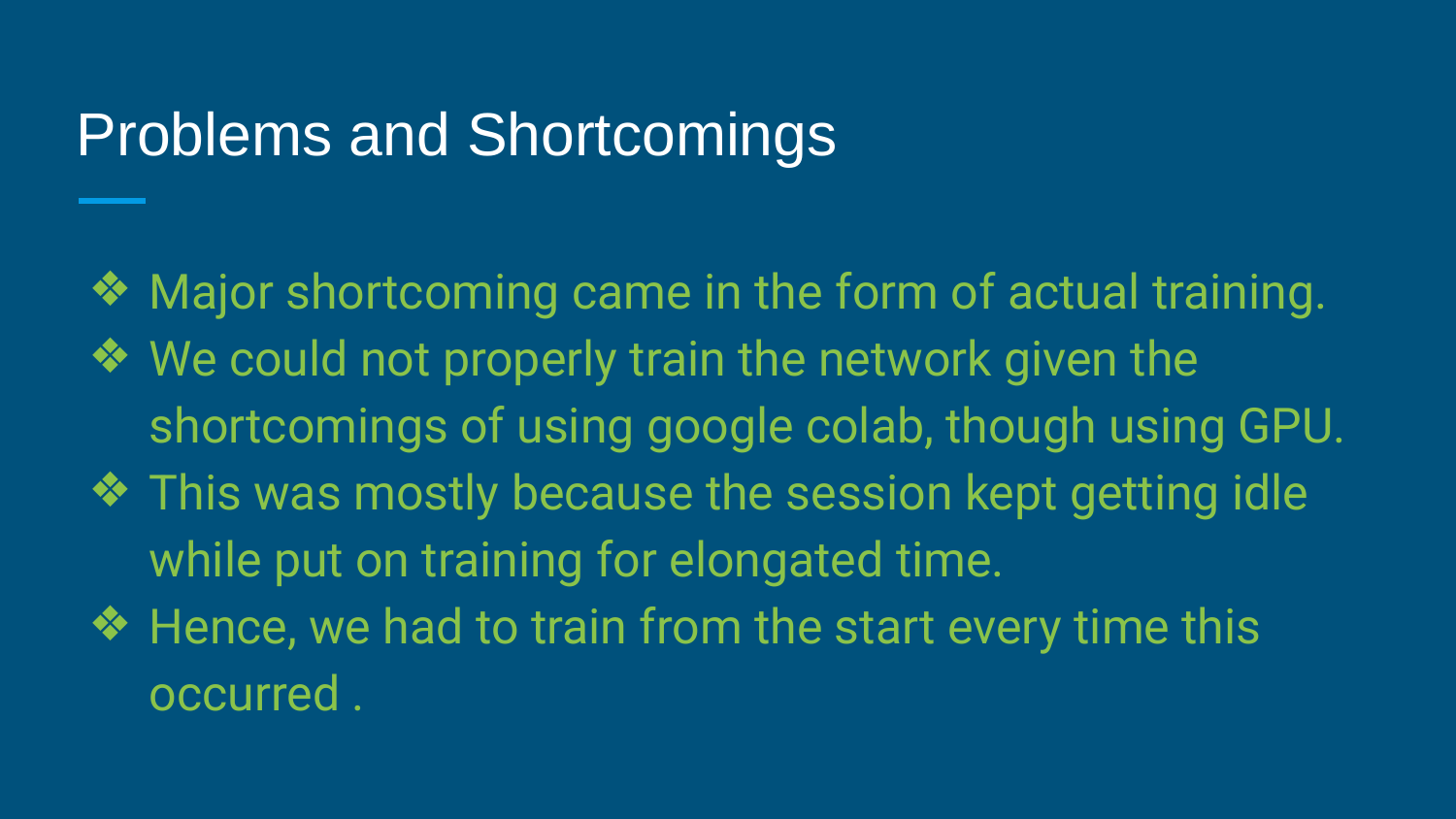

# Problems and Shortcomings
Major shortcoming came in the form of actual training.
We could not properly train the network given the shortcomings of using google colab, though using GPU.
This was mostly because the session kept getting idle while put on training for elongated time.
Hence, we had to train from the start every time this occurred .